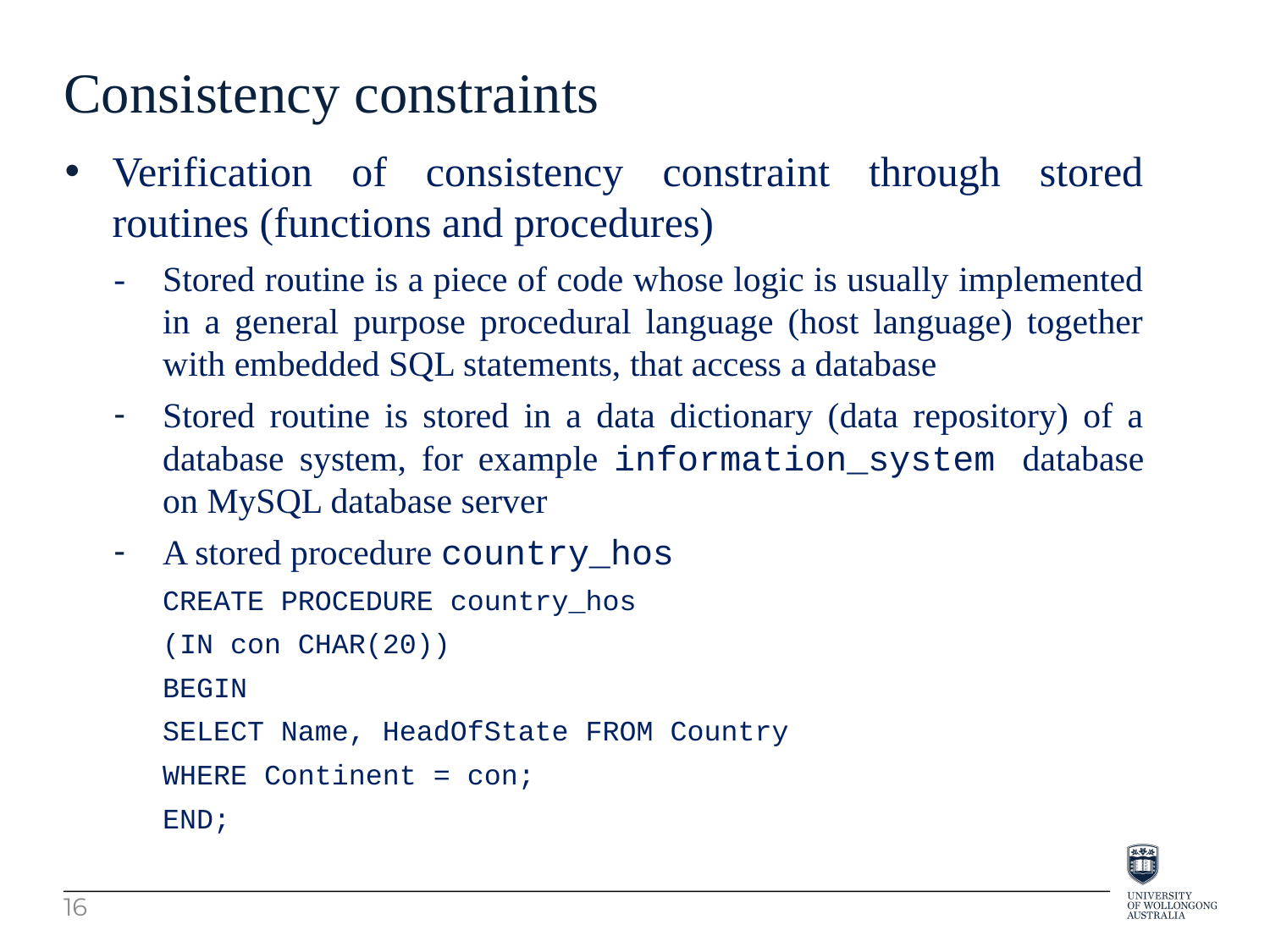

Consistency constraints
Verification of consistency constraint through stored routines (functions and procedures)
-	Stored routine is a piece of code whose logic is usually implemented in a general purpose procedural language (host language) together with embedded SQL statements, that access a database
Stored routine is stored in a data dictionary (data repository) of a database system, for example information_system database on MySQL database server
A stored procedure country_hos
CREATE PROCEDURE country_hos
(IN con CHAR(20))
BEGIN
SELECT Name, HeadOfState FROM Country
WHERE Continent = con;
END;
16